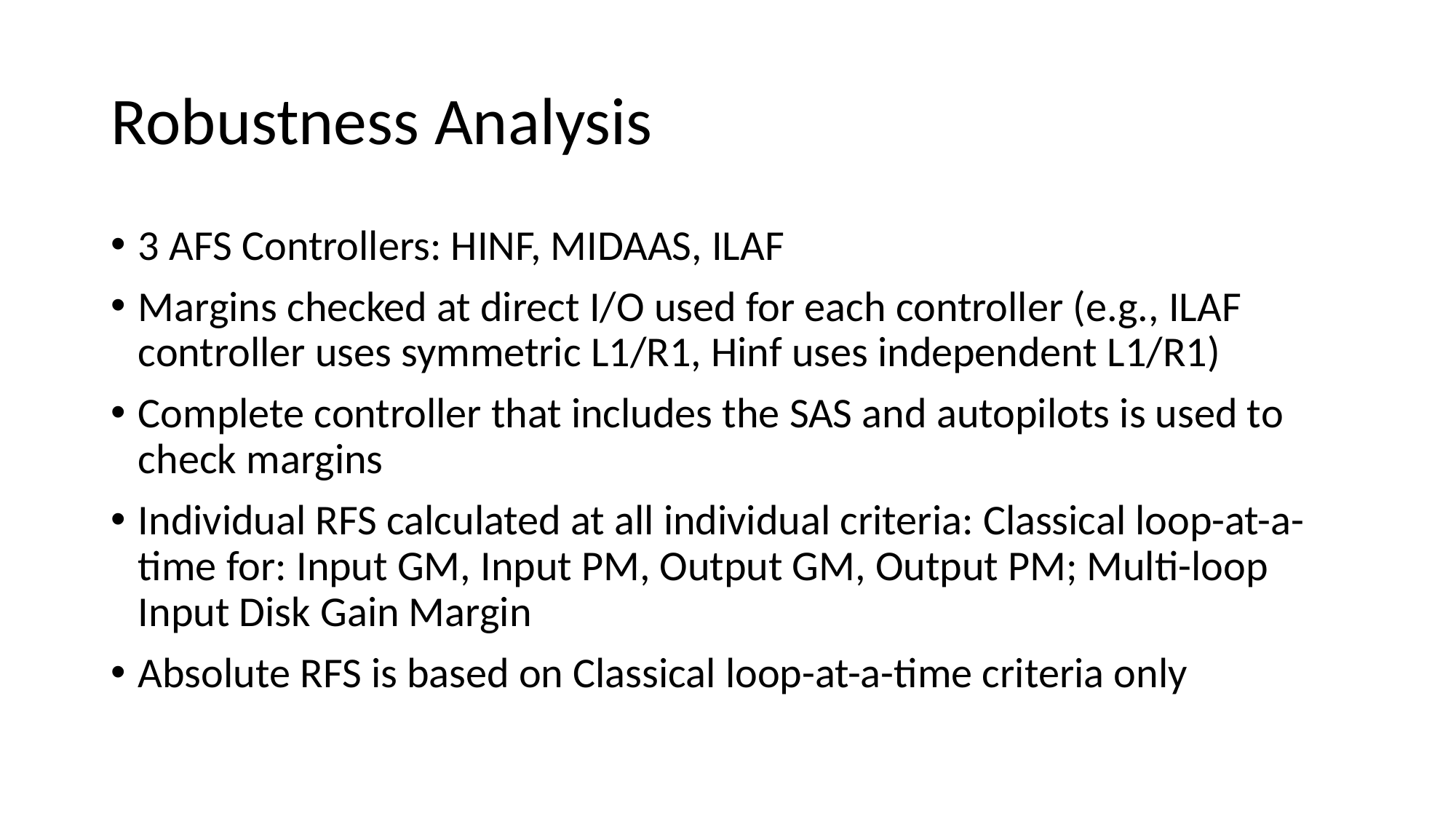

# Robustness Analysis
3 AFS Controllers: HINF, MIDAAS, ILAF
Margins checked at direct I/O used for each controller (e.g., ILAF controller uses symmetric L1/R1, Hinf uses independent L1/R1)
Complete controller that includes the SAS and autopilots is used to check margins
Individual RFS calculated at all individual criteria: Classical loop-at-a-time for: Input GM, Input PM, Output GM, Output PM; Multi-loop Input Disk Gain Margin
Absolute RFS is based on Classical loop-at-a-time criteria only